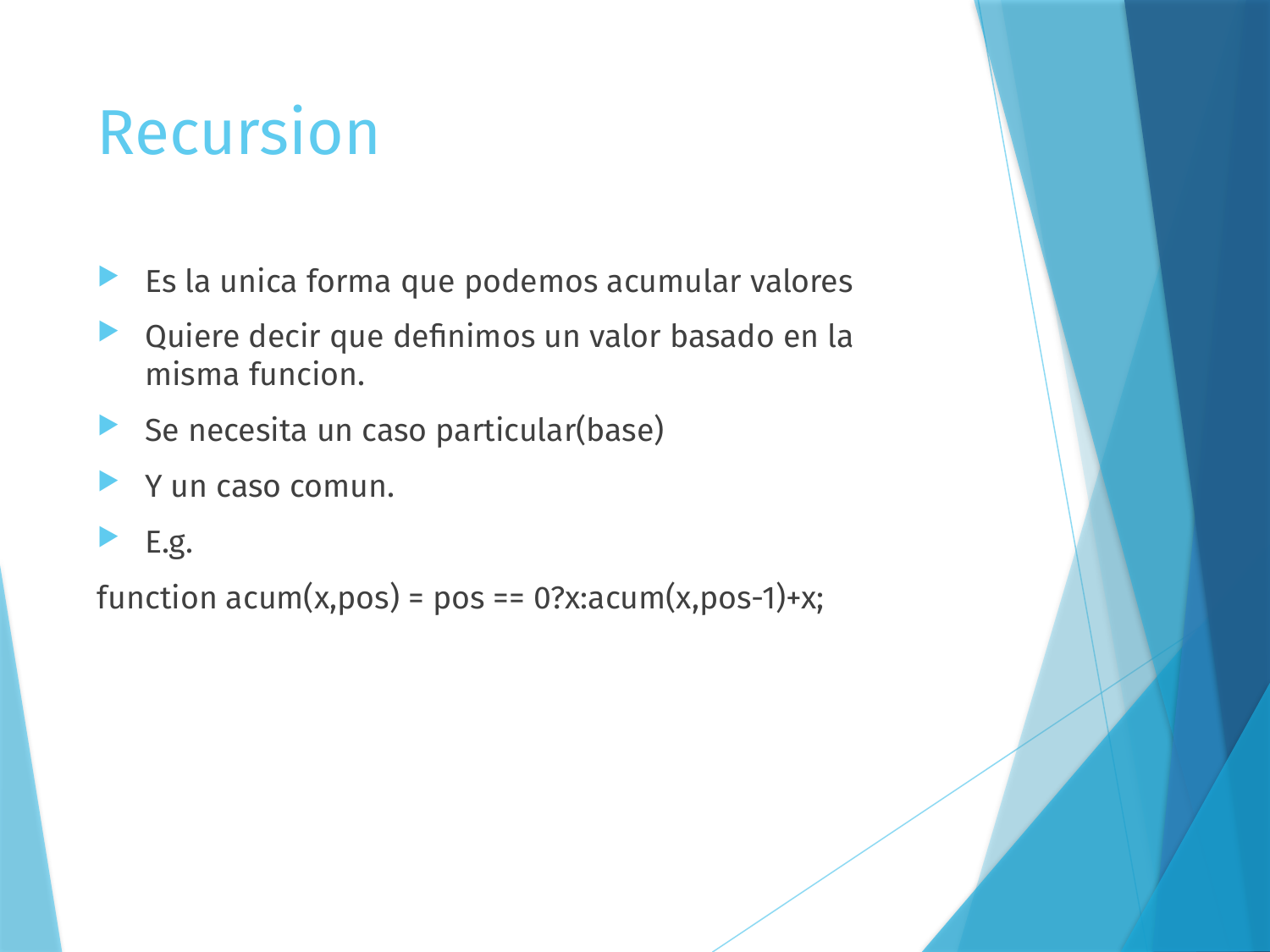

# Recursion
Es la unica forma que podemos acumular valores
Quiere decir que definimos un valor basado en la misma funcion.
Se necesita un caso particular(base)
Y un caso comun.
E.g.
function acum(x,pos) = pos == 0?x:acum(x,pos-1)+x;